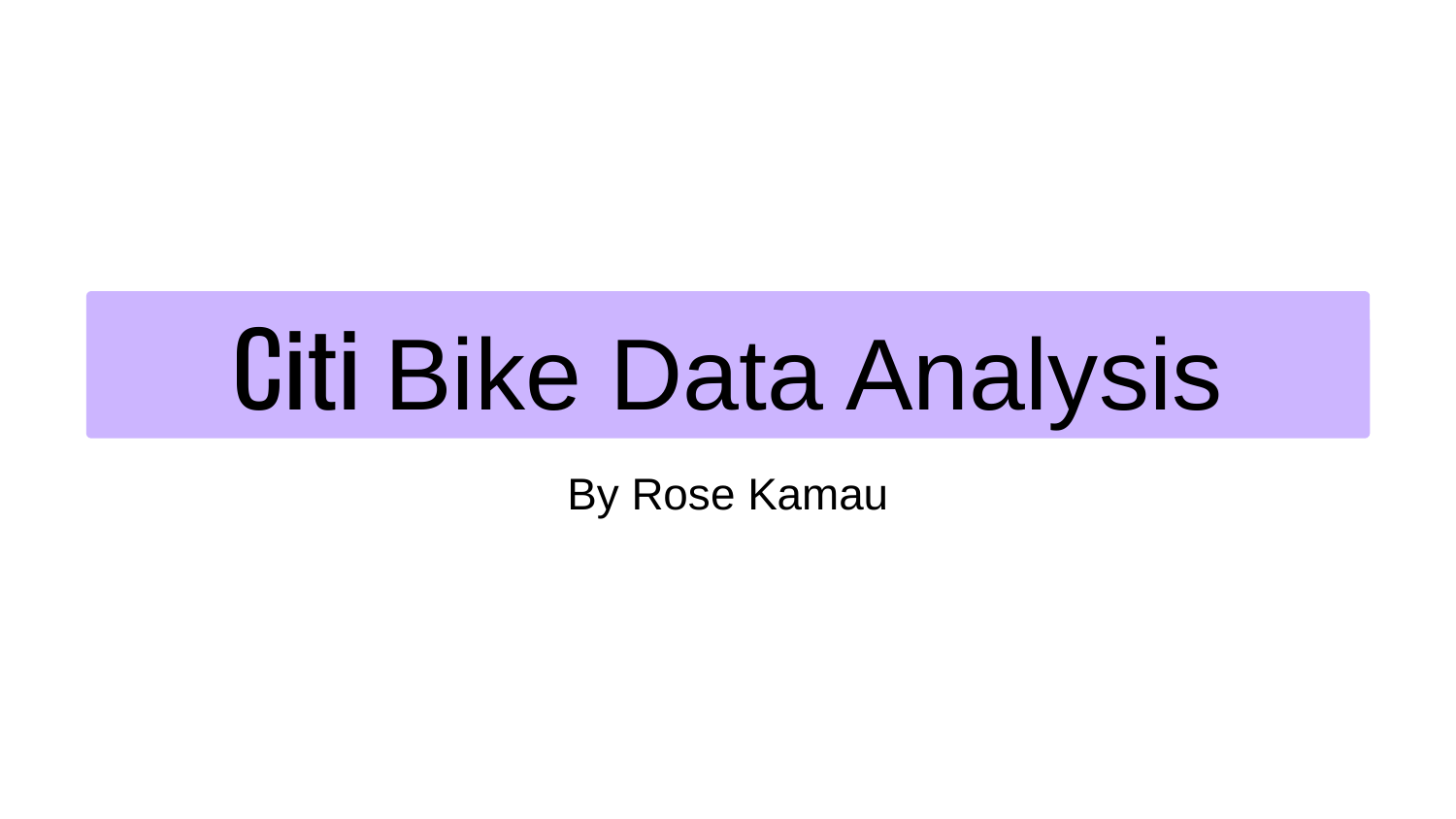

# Citi Bike Data Analysis

By Rose Kamau